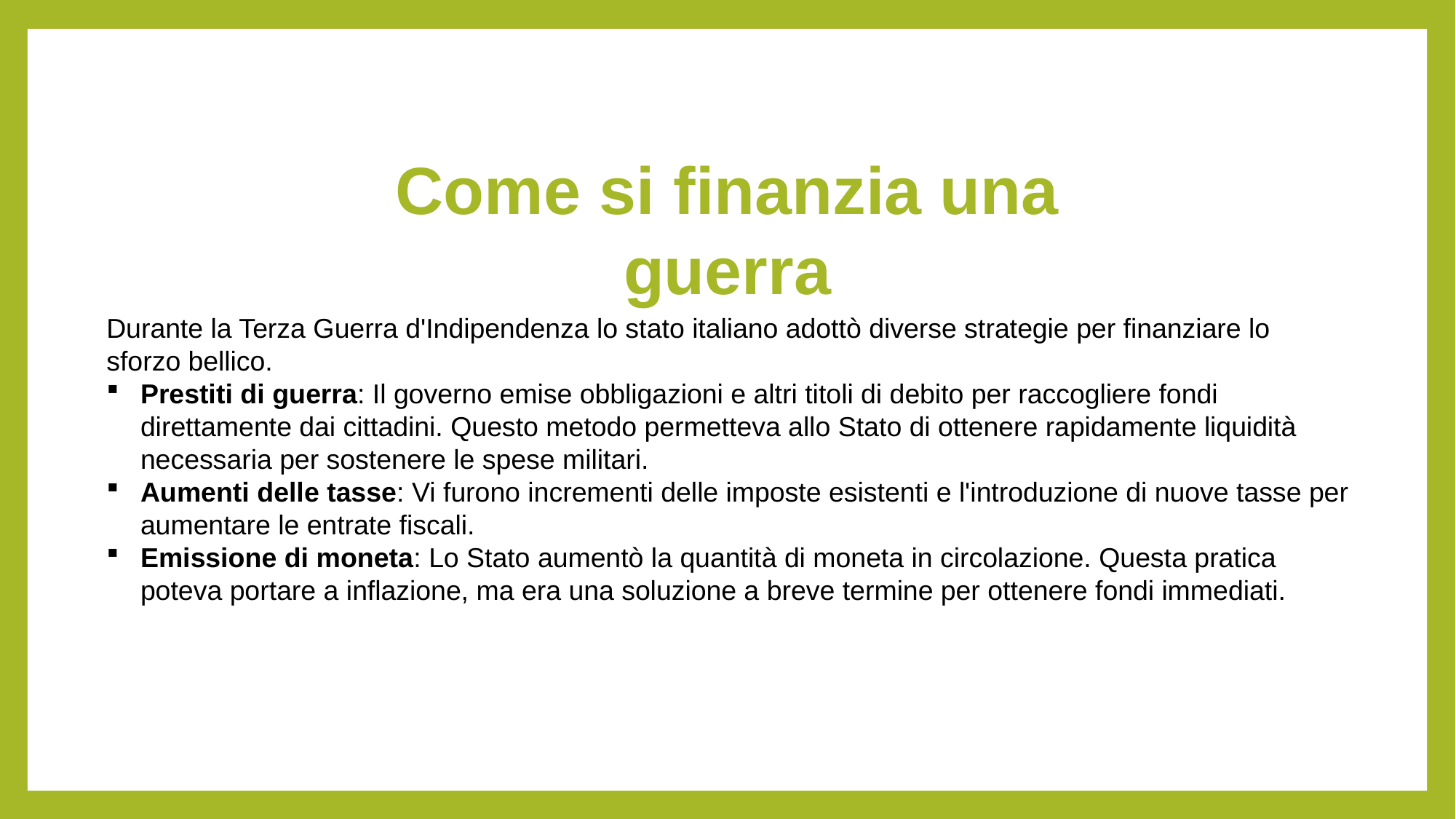

Come si finanzia una guerra

Durante la Terza Guerra d'Indipendenza lo stato italiano adottò diverse strategie per finanziare lo sforzo bellico.
Prestiti di guerra: Il governo emise obbligazioni e altri titoli di debito per raccogliere fondi direttamente dai cittadini. Questo metodo permetteva allo Stato di ottenere rapidamente liquidità necessaria per sostenere le spese militari.
Aumenti delle tasse: Vi furono incrementi delle imposte esistenti e l'introduzione di nuove tasse per aumentare le entrate fiscali.
Emissione di moneta: Lo Stato aumentò la quantità di moneta in circolazione. Questa pratica poteva portare a inflazione, ma era una soluzione a breve termine per ottenere fondi immediati.